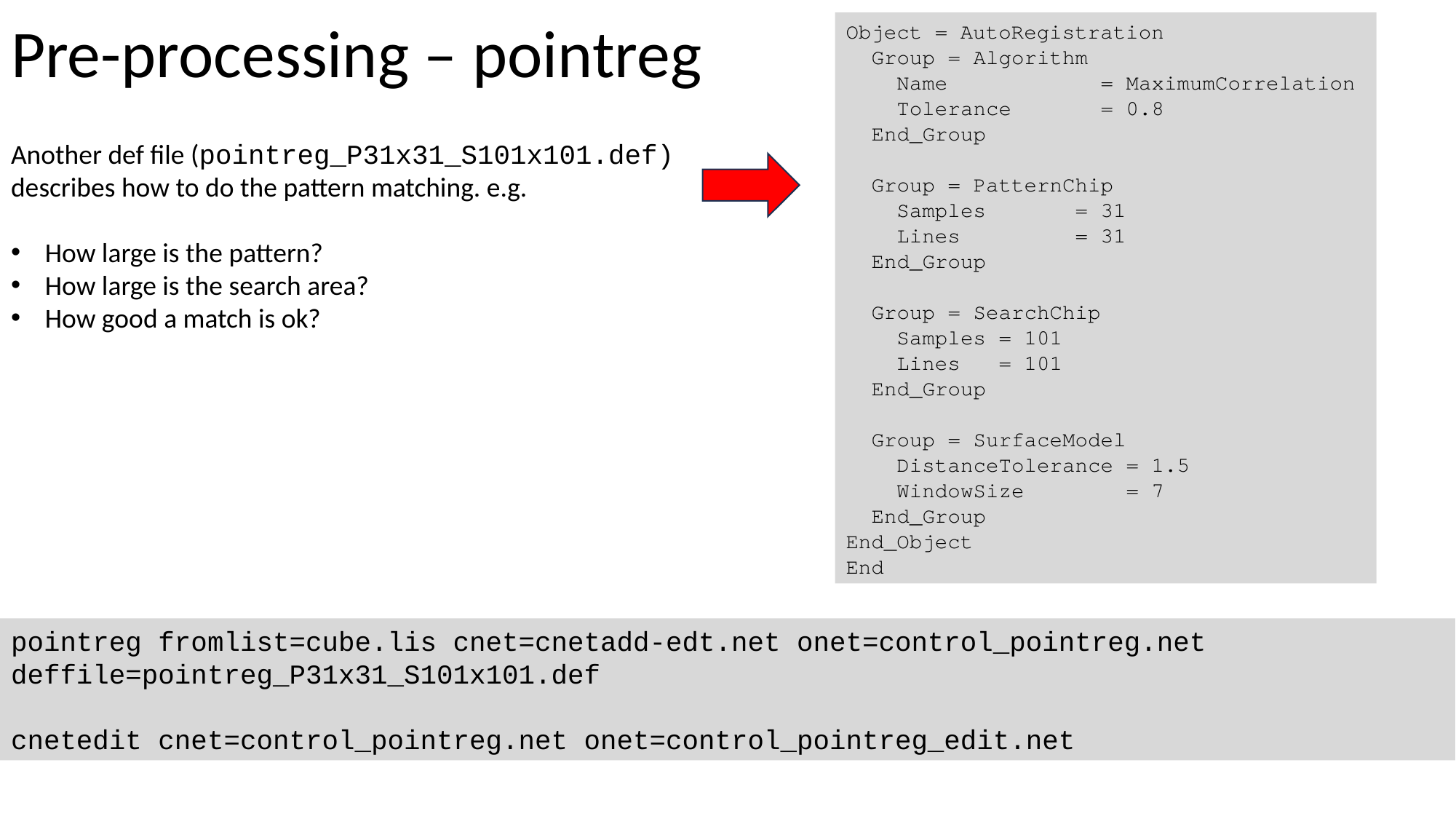

# Pre-processing – pointreg
Object = AutoRegistration
  Group = Algorithm
    Name            = MaximumCorrelation
    Tolerance       = 0.8
  End_Group

  Group = PatternChip
    Samples       = 31
    Lines         = 31
  End_Group

  Group = SearchChip
    Samples = 101
    Lines   = 101
  End_Group

  Group = SurfaceModel
    DistanceTolerance = 1.5
    WindowSize        = 7
  End_Group
End_Object
End
Another def file (pointreg_P31x31_S101x101.def) describes how to do the pattern matching. e.g.

How large is the pattern?
How large is the search area?
How good a match is ok?

pointreg fromlist=cube.lis cnet=cnetadd-edt.net onet=control_pointreg.net deffile=pointreg_P31x31_S101x101.def

cnetedit cnet=control_pointreg.net onet=control_pointreg_edit.net